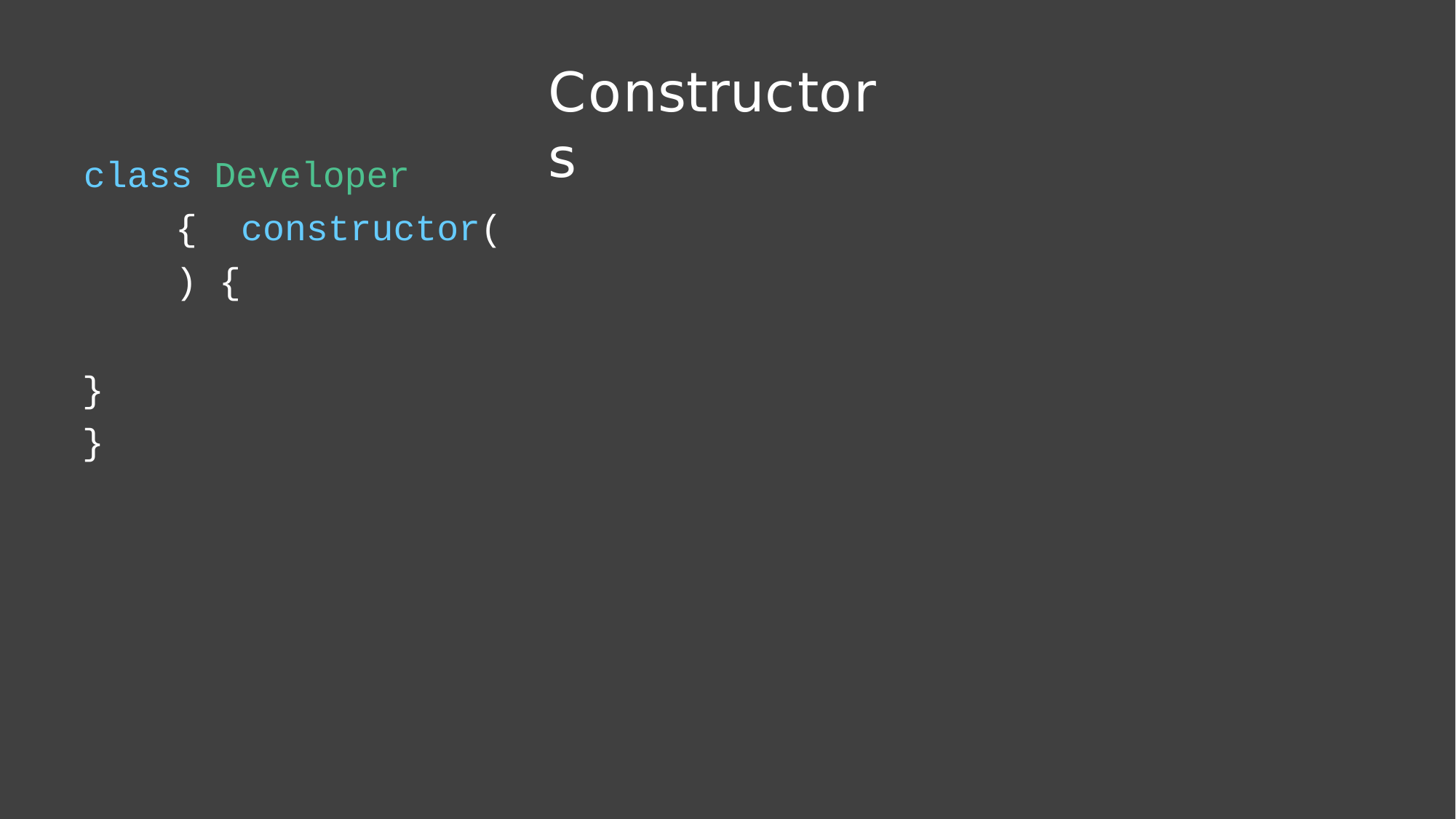

# Constructors
class Developer {  constructor() {

}
}
39